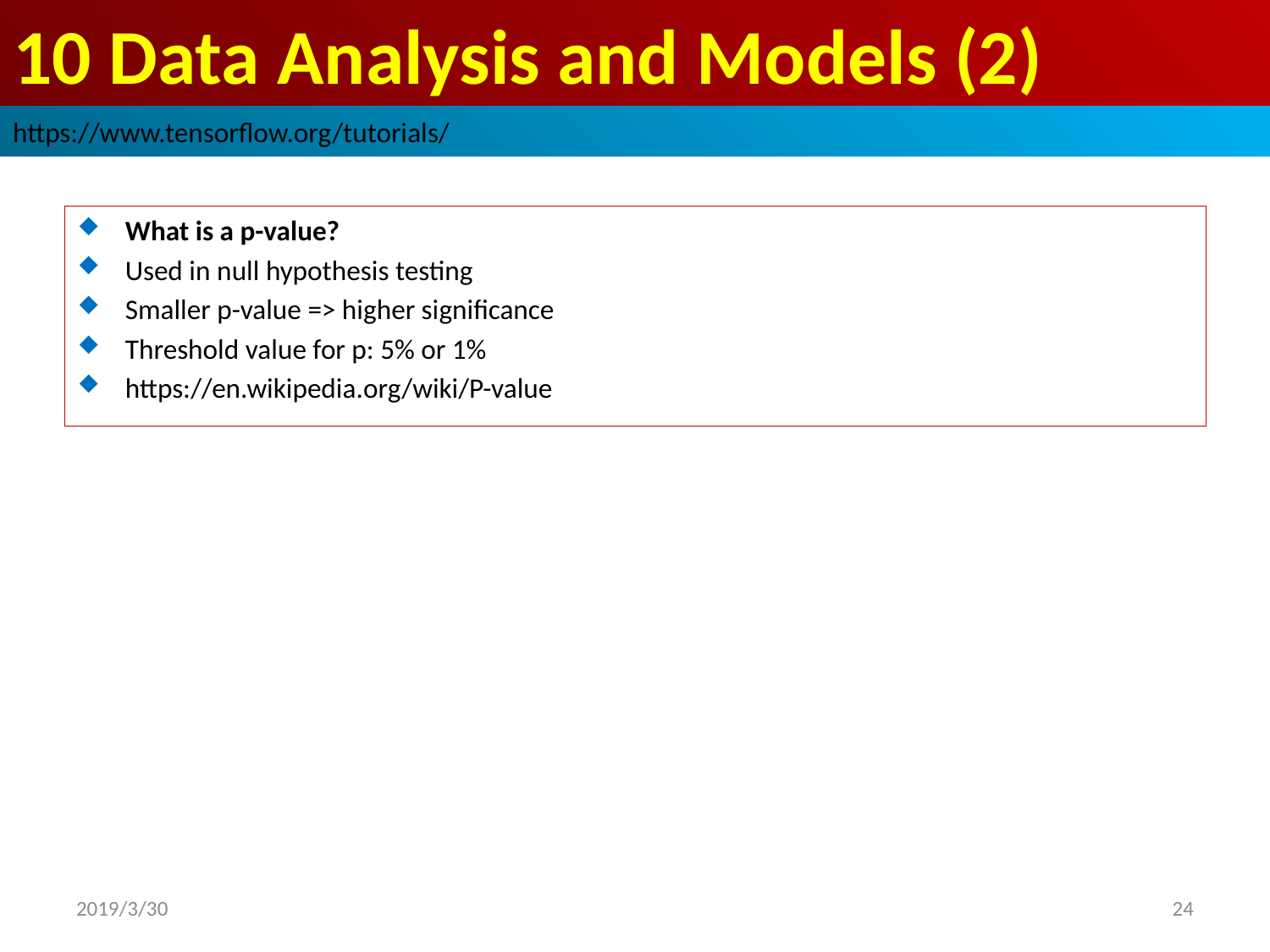

# 10 Data Analysis and Models (2)
https://www.tensorflow.org/tutorials/
What is a p-value?
Used in null hypothesis testing
Smaller p-value => higher significance
Threshold value for p: 5% or 1%
https://en.wikipedia.org/wiki/P-value

2019/3/30
24